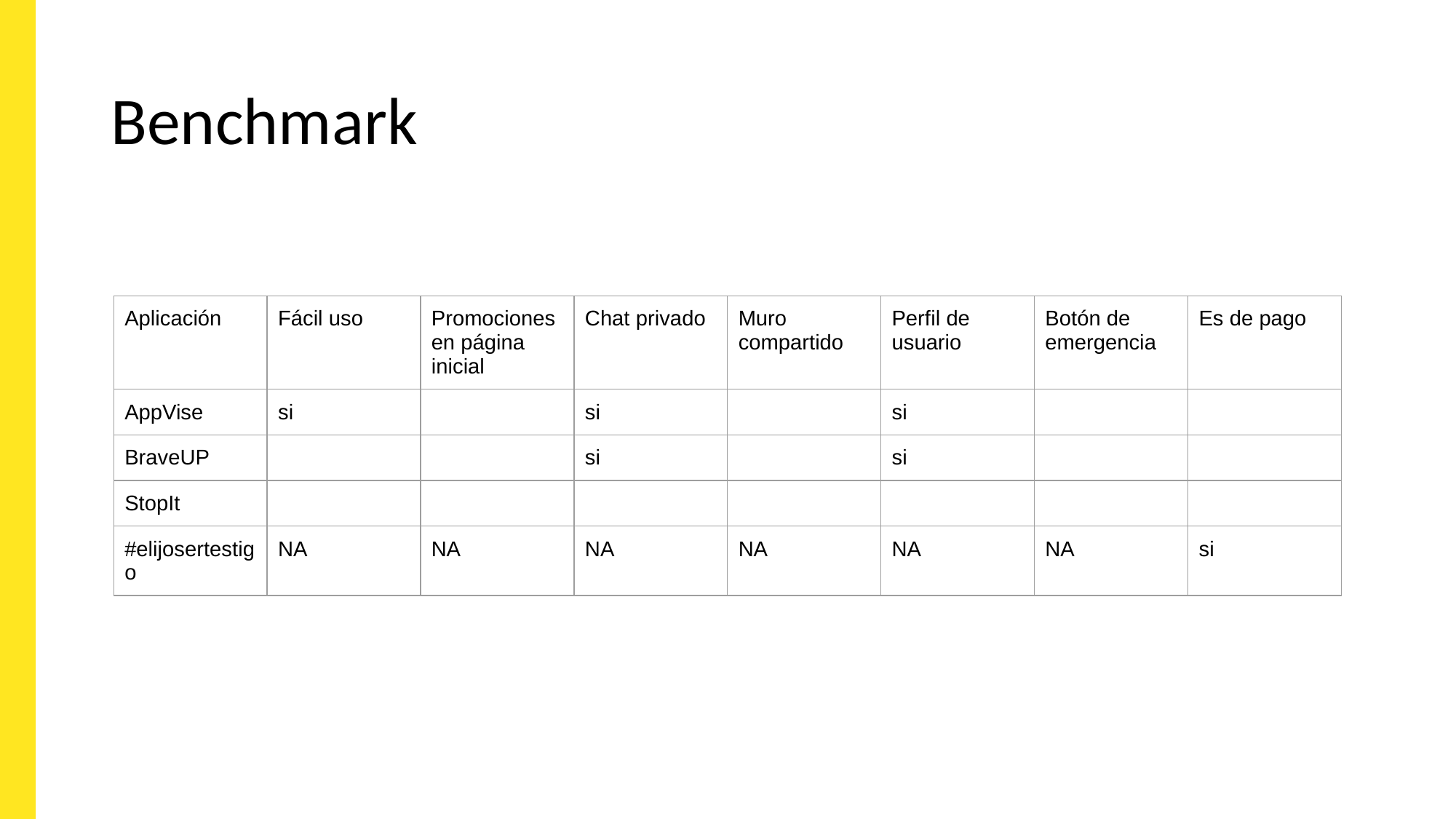

# Benchmark

| Aplicación | Fácil uso | Promociones en página inicial | Chat privado | Muro compartido | Perfil de usuario | Botón de emergencia | Es de pago |
| --- | --- | --- | --- | --- | --- | --- | --- |
| AppVise | si |  | si |  | si |  |  |
| BraveUP |  |  | si |  | si |  |  |
| StopIt |  |  |  |  |  |  |  |
| #elijosertestigo | NA | NA | NA | NA | NA | NA | si |